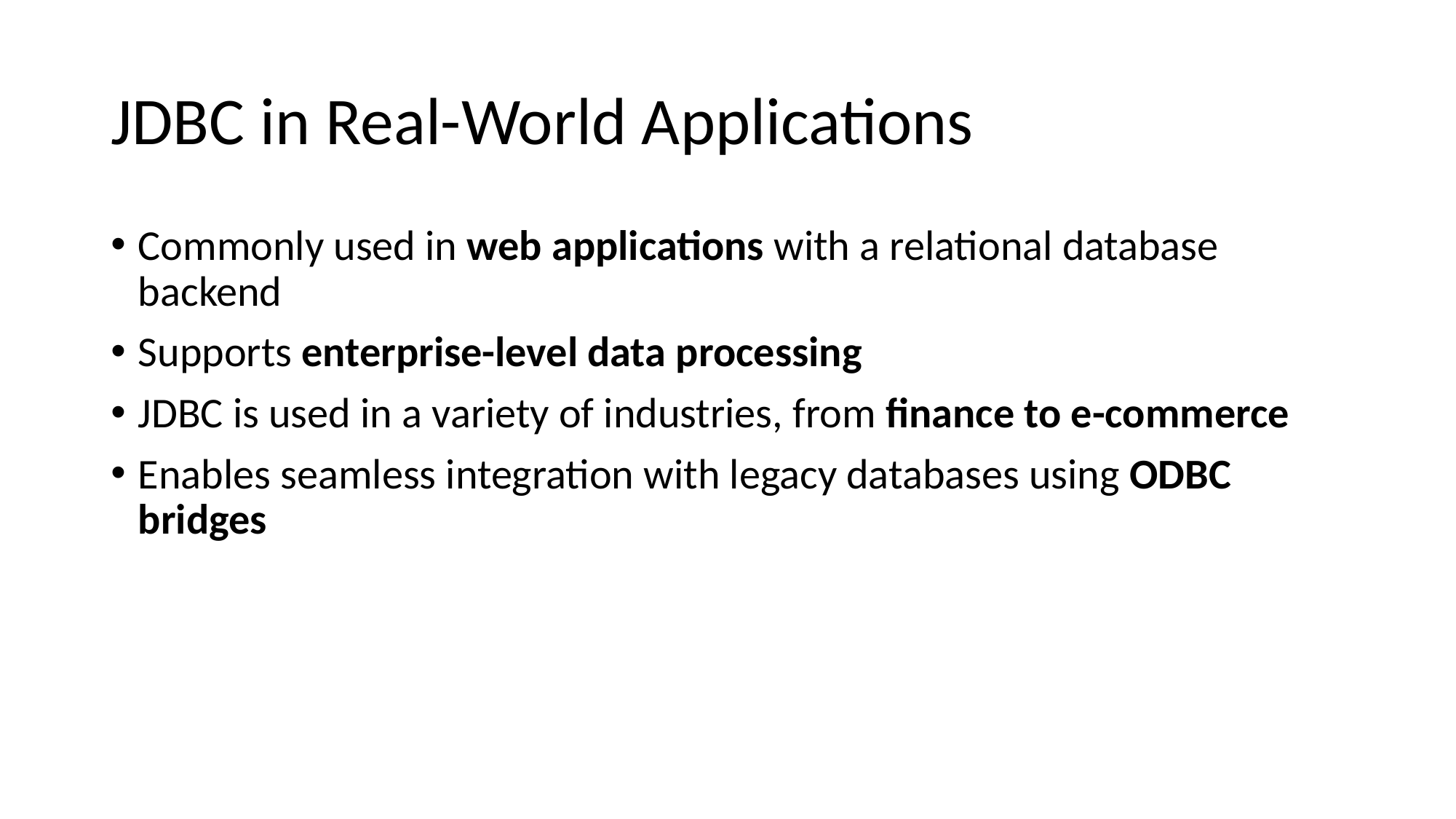

# JDBC in Real-World Applications
Commonly used in web applications with a relational database backend
Supports enterprise-level data processing
JDBC is used in a variety of industries, from finance to e-commerce
Enables seamless integration with legacy databases using ODBC bridges